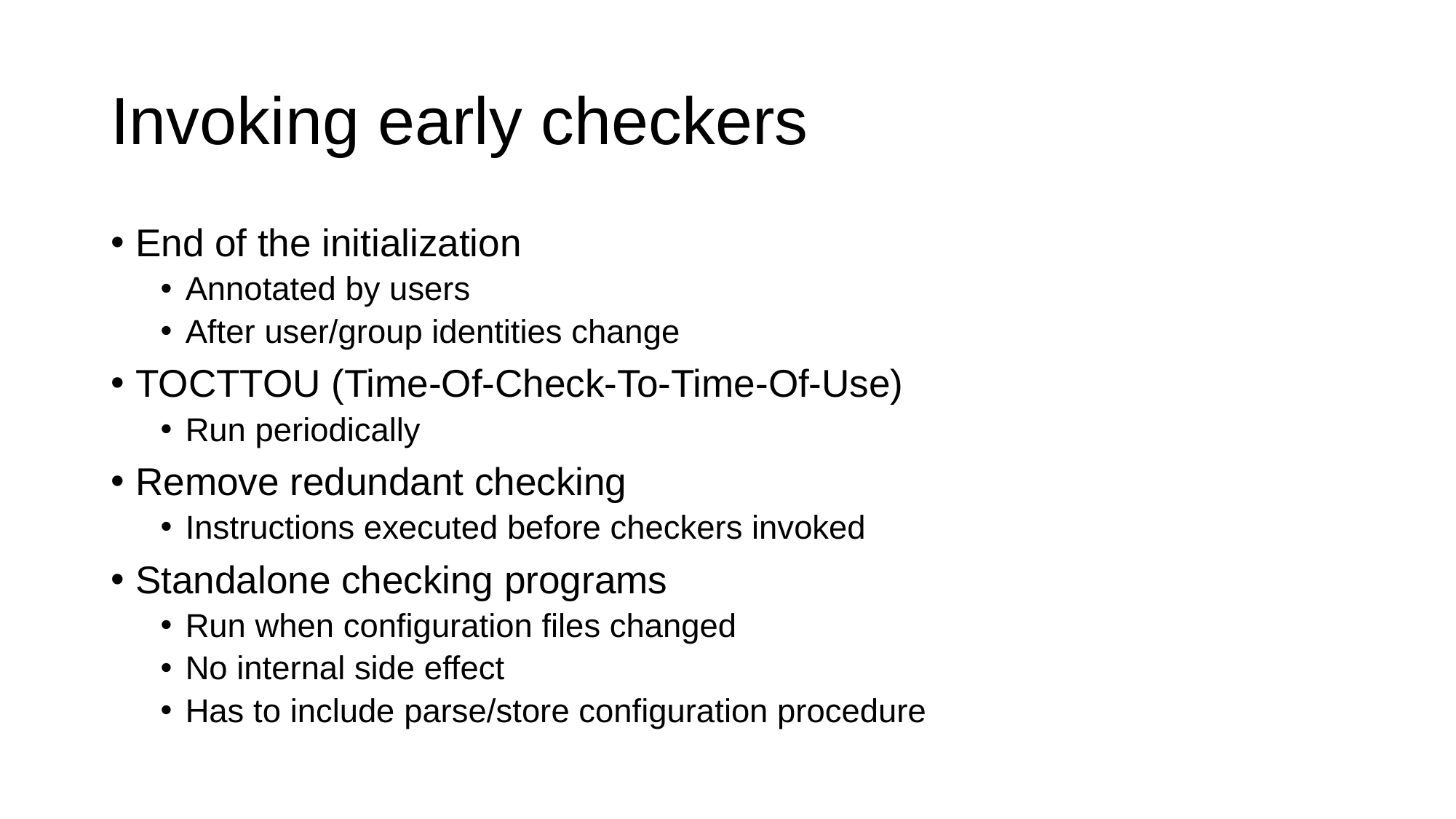

# Invoking early checkers
End of the initialization
Annotated by users
After user/group identities change
TOCTTOU (Time-Of-Check-To-Time-Of-Use)
Run periodically
Remove redundant checking
Instructions executed before checkers invoked
Standalone checking programs
Run when configuration files changed
No internal side effect
Has to include parse/store configuration procedure